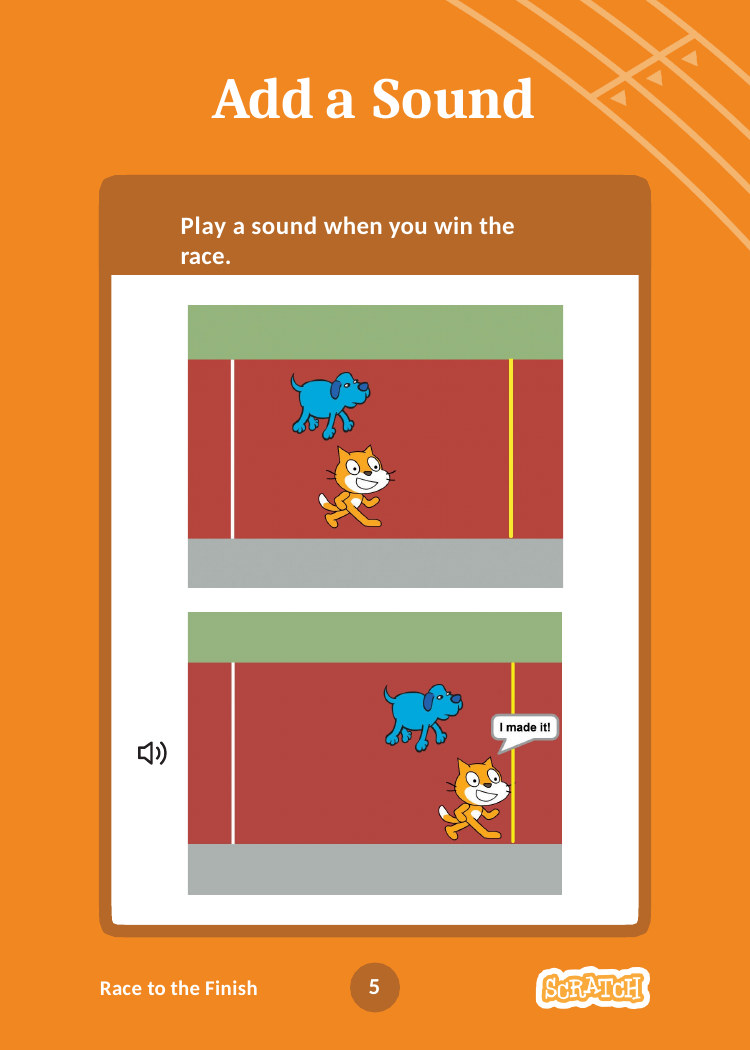

# Add a Sound

Play a sound when you win the race.

5
Race to the Finish